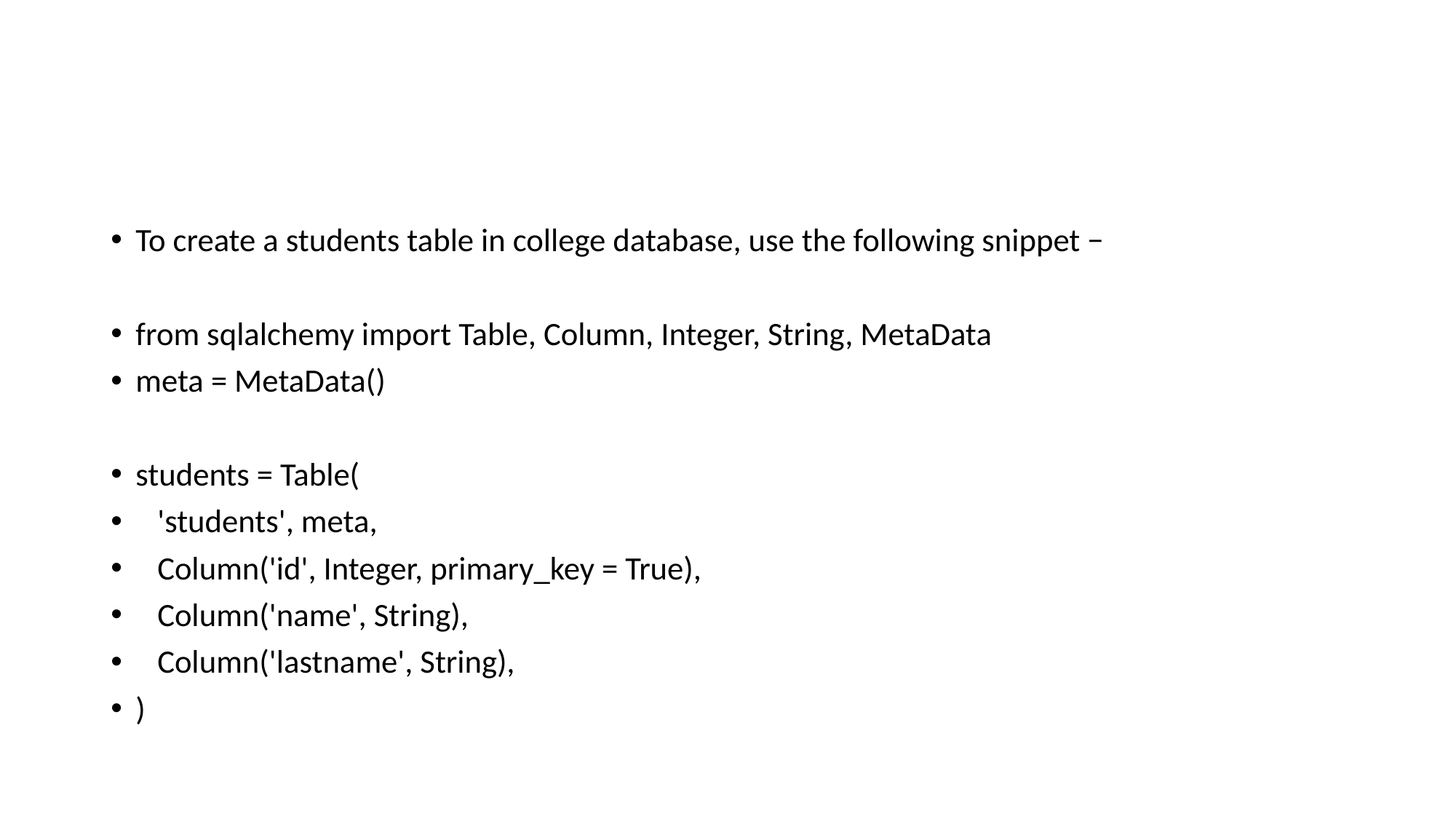

#
To create a students table in college database, use the following snippet −

from sqlalchemy import Table, Column, Integer, String, MetaData
meta = MetaData()

students = Table(
   'students', meta,
   Column('id', Integer, primary_key = True),
   Column('name', String),
   Column('lastname', String),
)